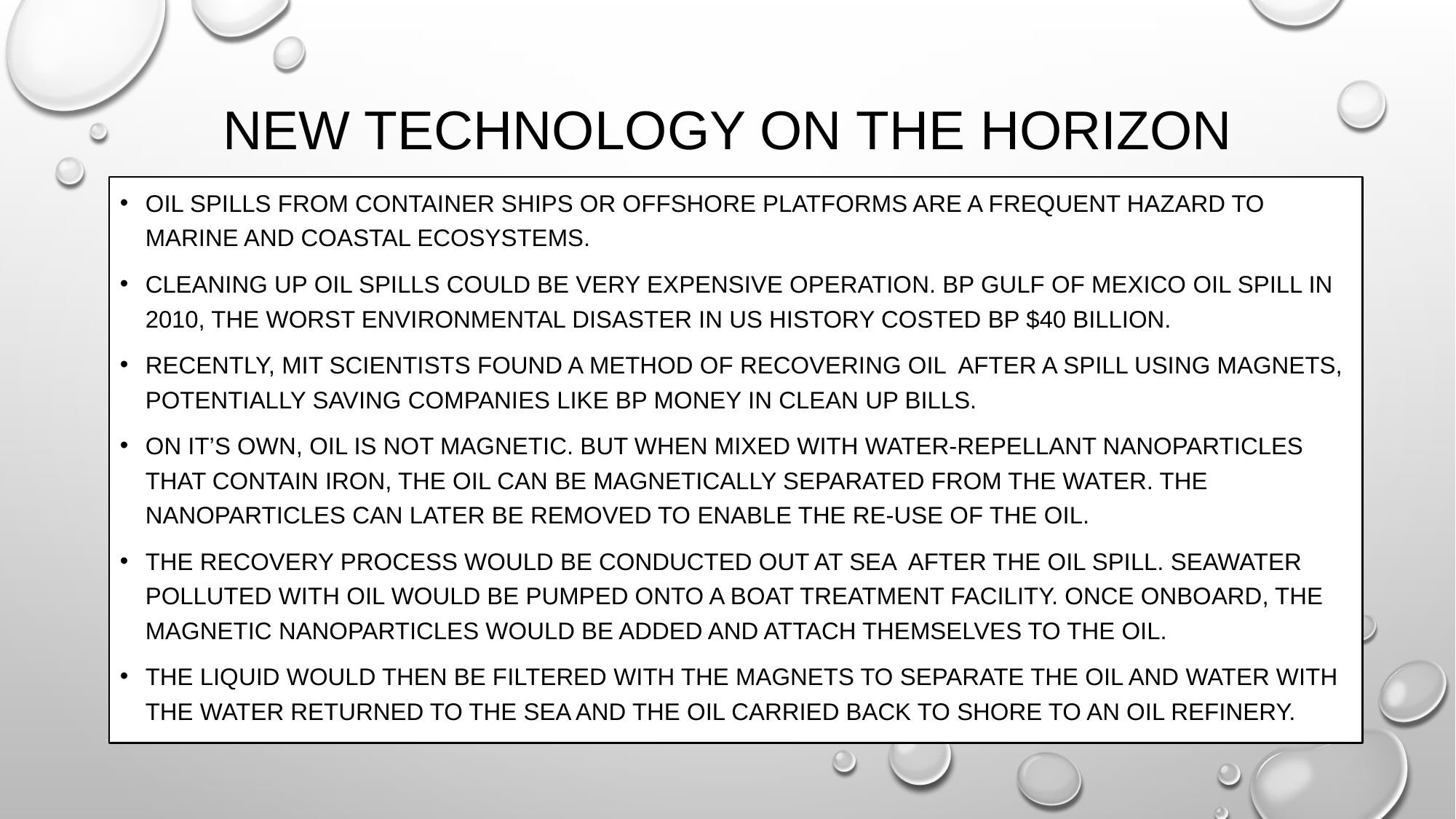

# New Technology on the horizon
Oil spills from container ships or offshore platforms are a frequent hazard to marine and coastal ecosystems.
Cleaning up oil spills could be very expensive operation. Bp Gulf of mexico oil spill in 2010, the worst environmental disaster in Us history costed BP $40 billion.
Recently, MIT scientists found a method of recovering oil  after a spill using magnets, potentially saving companies like bp money in clean up bills.
On it’s own, oil is not magnetic. But when mixed with water-repellant nanoparticles that contain iron, the oil can be magnetically separated from the water. The nanoparticles can later be removed to enable the re-use of the oil.
The recovery process would be conducted out at sea  after the oil spill. Seawater polluted with oil would be pumped onto a boat treatment facility. Once onboard, the magnetic nanoparticles would be added and attach themselves to the oil.
The liquid would then be filtered with the magnets to separate the oil and water with the water returned to the sea and the oil carried back to shore to an oil refinery.